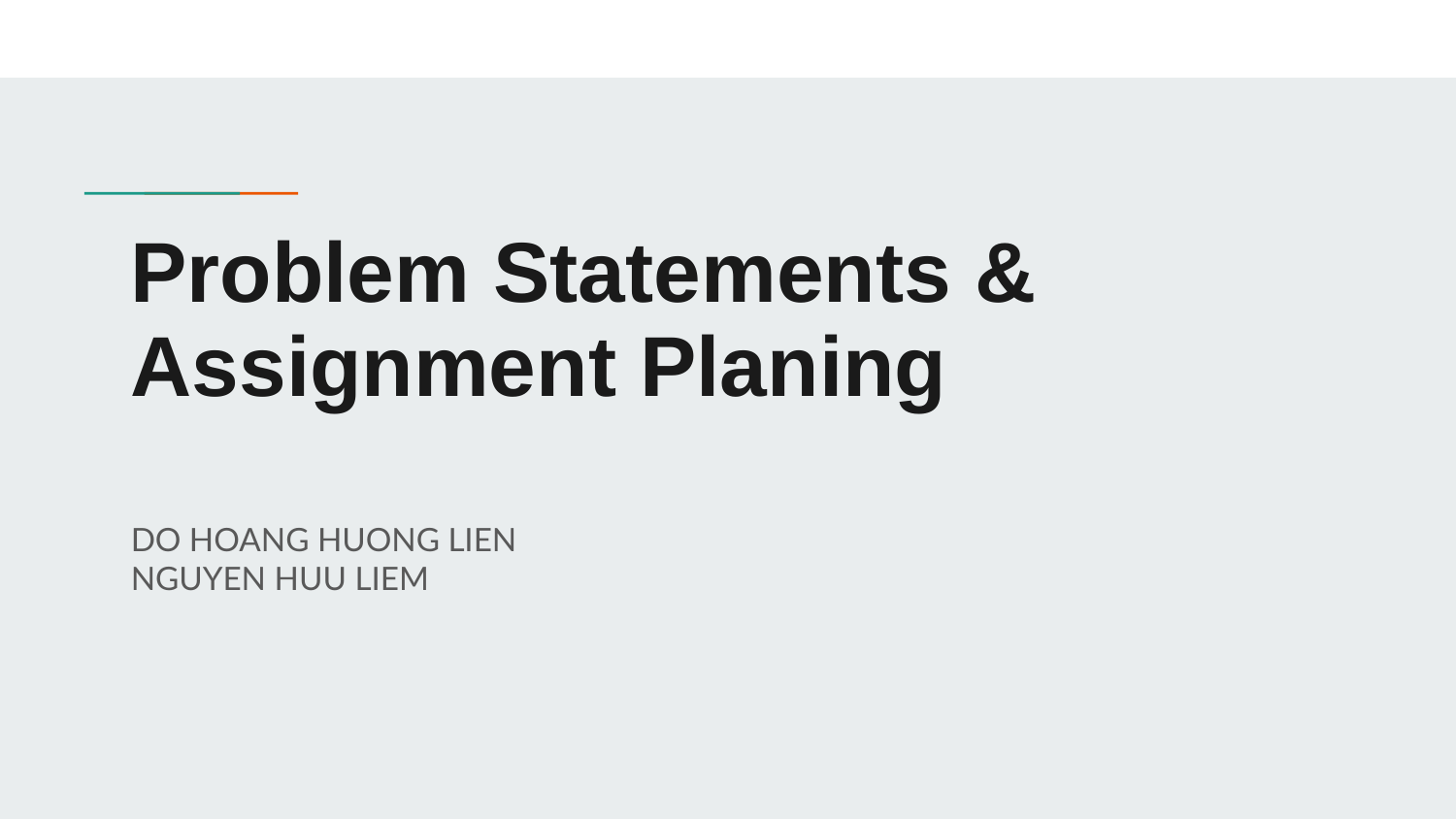

# Problem Statements & Assignment Planing
DO HOANG HUONG LIEN
NGUYEN HUU LIEM